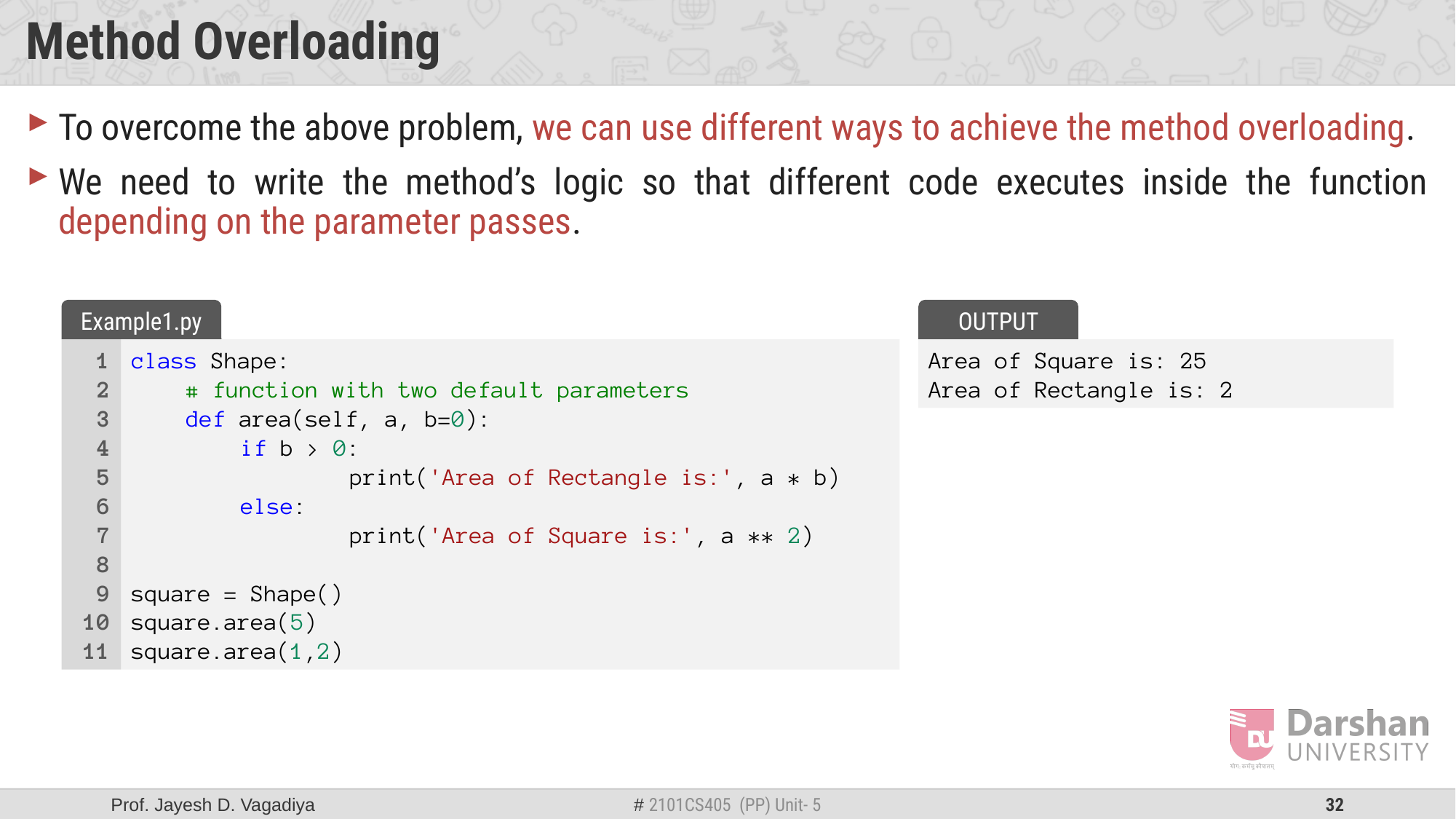

# Method Overloading
To overcome the above problem, we can use different ways to achieve the method overloading.
We need to write the method’s logic so that different code executes inside the function depending on the parameter passes.
Example1.py
OUTPUT
1
2
3
4
5
6
7
8
9
10
11
class Shape:
# function with two default parameters
def area(self, a, b=0):
if b > 0:
	print('Area of Rectangle is:', a * b)
else:
	print('Area of Square is:', a ** 2)
square = Shape()
square.area(5)
square.area(1,2)
Area of Square is: 25
Area of Rectangle is: 2